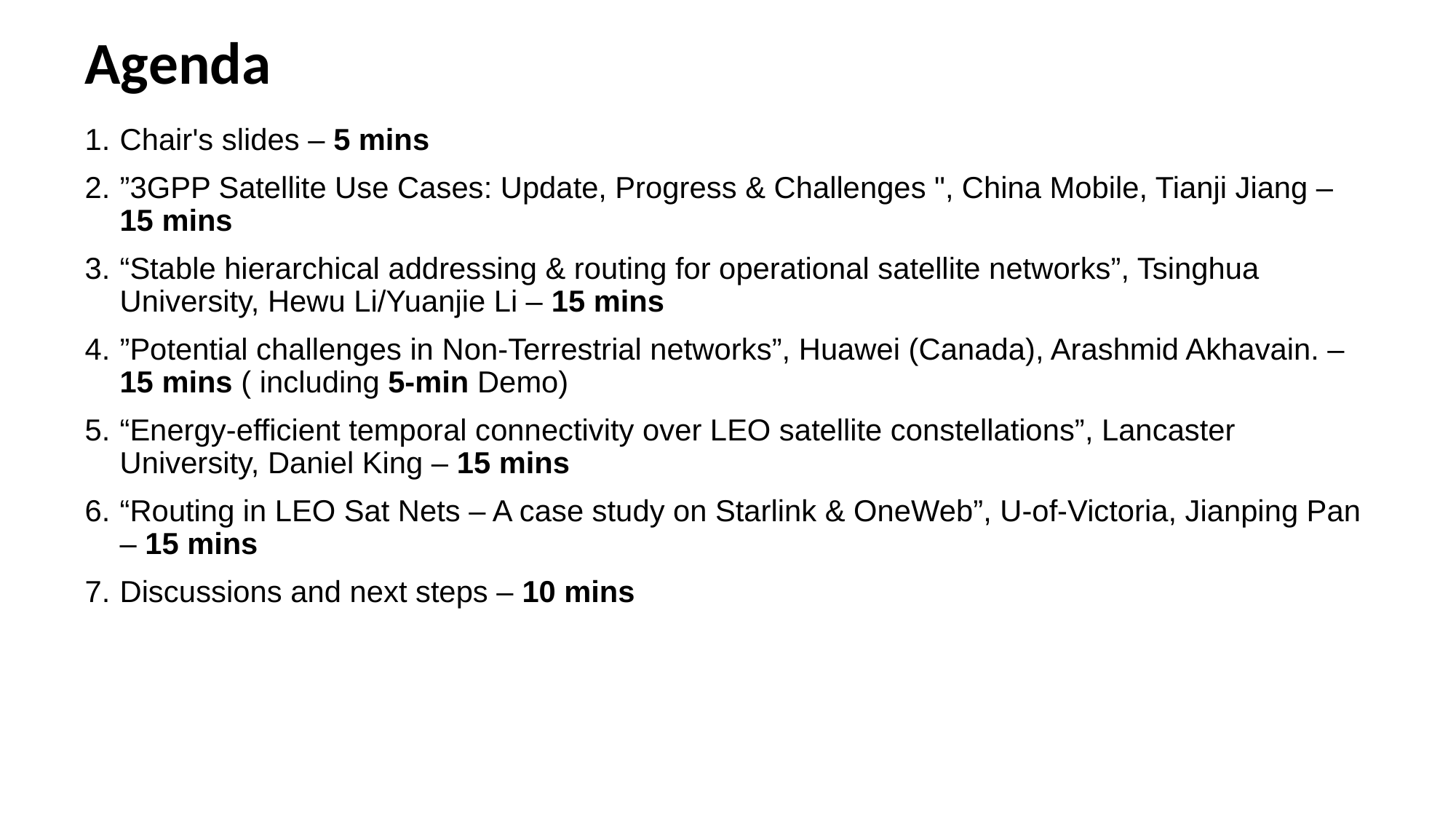

# Agenda
Chair's slides – 5 mins
”3GPP Satellite Use Cases: Update, Progress & Challenges ", China Mobile, Tianji Jiang – 15 mins
“Stable hierarchical addressing & routing for operational satellite networks”, Tsinghua University, Hewu Li/Yuanjie Li – 15 mins
”Potential challenges in Non-Terrestrial networks”, Huawei (Canada), Arashmid Akhavain. – 15 mins ( including 5-min Demo)
“Energy-efficient temporal connectivity over LEO satellite constellations”, Lancaster University, Daniel King – 15 mins
“Routing in LEO Sat Nets – A case study on Starlink & OneWeb”, U-of-Victoria, Jianping Pan – 15 mins
Discussions and next steps – 10 mins